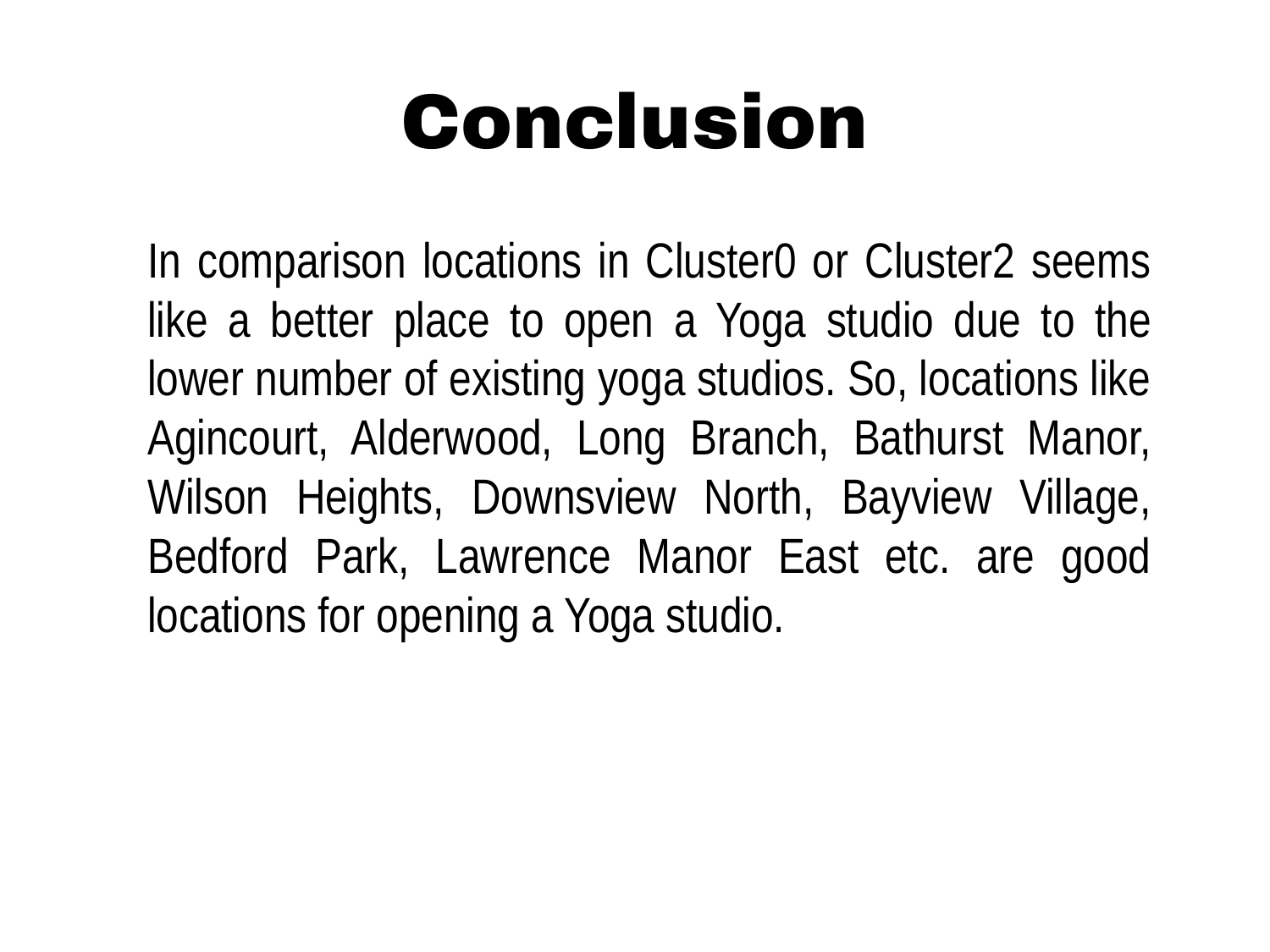

# Conclusion
	In comparison locations in Cluster0 or Cluster2 seems like a better place to open a Yoga studio due to the lower number of existing yoga studios. So, locations like Agincourt, Alderwood, Long Branch, Bathurst Manor, Wilson Heights, Downsview North, Bayview Village, Bedford Park, Lawrence Manor East etc. are good locations for opening a Yoga studio.